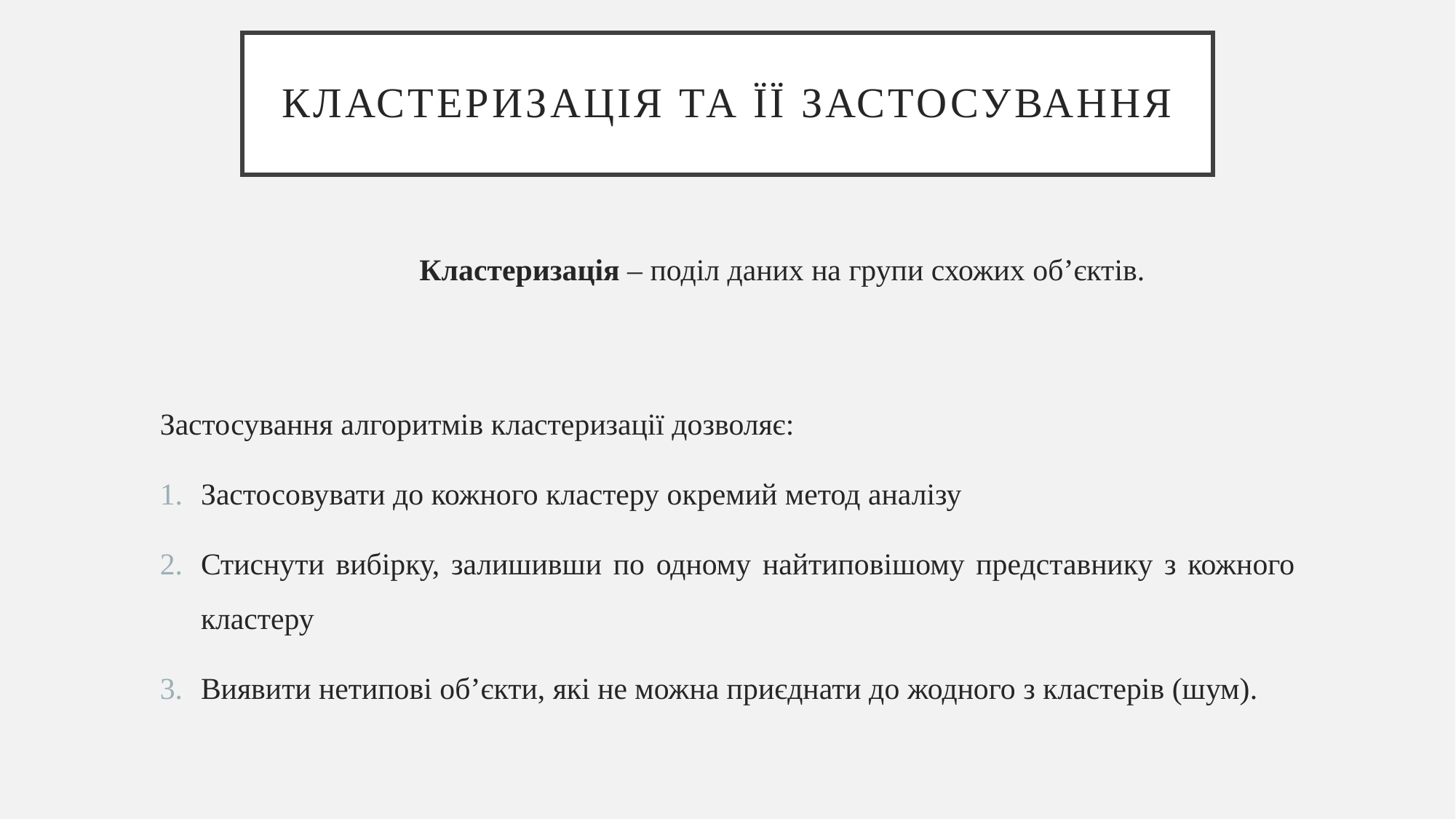

# Кластеризація та її застосування
	Кластеризація – поділ даних на групи схожих об’єктів.

Застосування алгоритмів кластеризації дозволяє:
Застосовувати до кожного кластеру окремий метод аналізу
Стиснути вибірку, залишивши по одному найтиповішому представнику з кожного кластеру
Виявити нетипові об’єкти, які не можна приєднати до жодного з кластерів (шум).